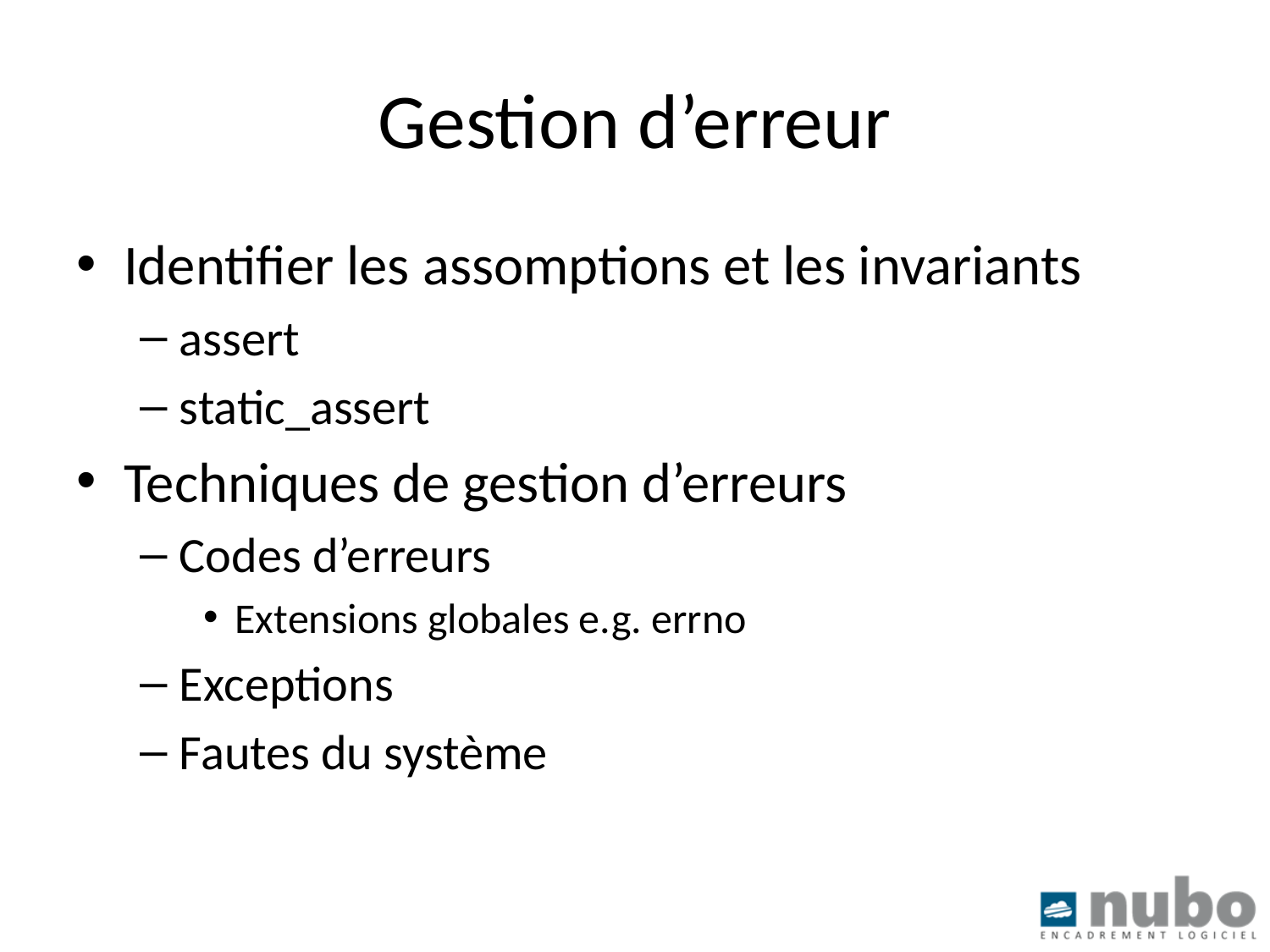

# Gestion d’erreur
Identifier les assomptions et les invariants
assert
static_assert
Techniques de gestion d’erreurs
Codes d’erreurs
Extensions globales e.g. errno
Exceptions
Fautes du système